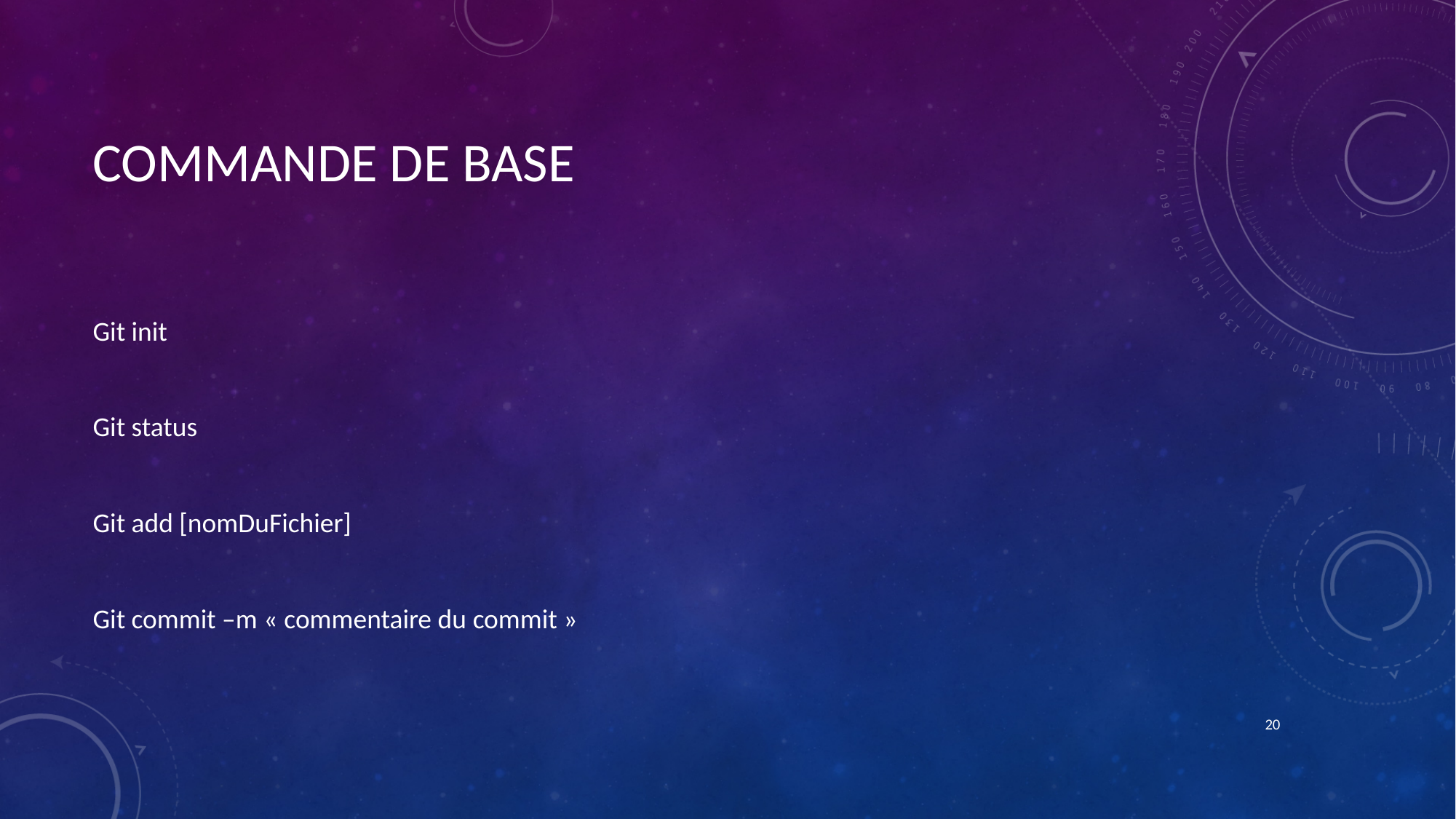

# Commande de base
Git init

Git status

Git add [nomDuFichier]

Git commit –m « commentaire du commit »
20